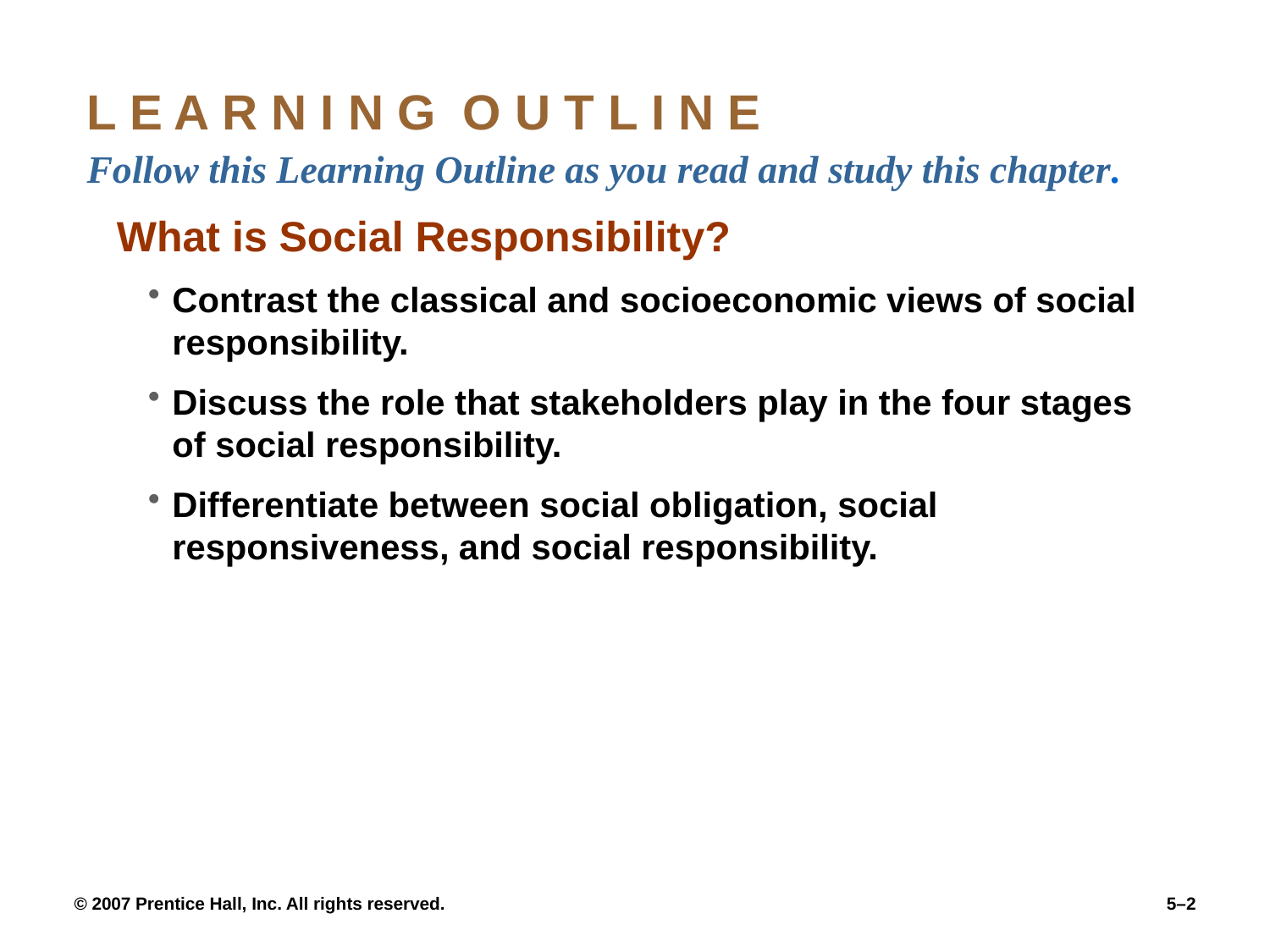

# L E A R N I N G  O U T L I N E Follow this Learning Outline as you read and study this chapter.
What is Social Responsibility?
Contrast the classical and socioeconomic views of social responsibility.
Discuss the role that stakeholders play in the four stages of social responsibility.
Differentiate between social obligation, social responsiveness, and social responsibility.
© 2007 Prentice Hall, Inc. All rights reserved.
5–2